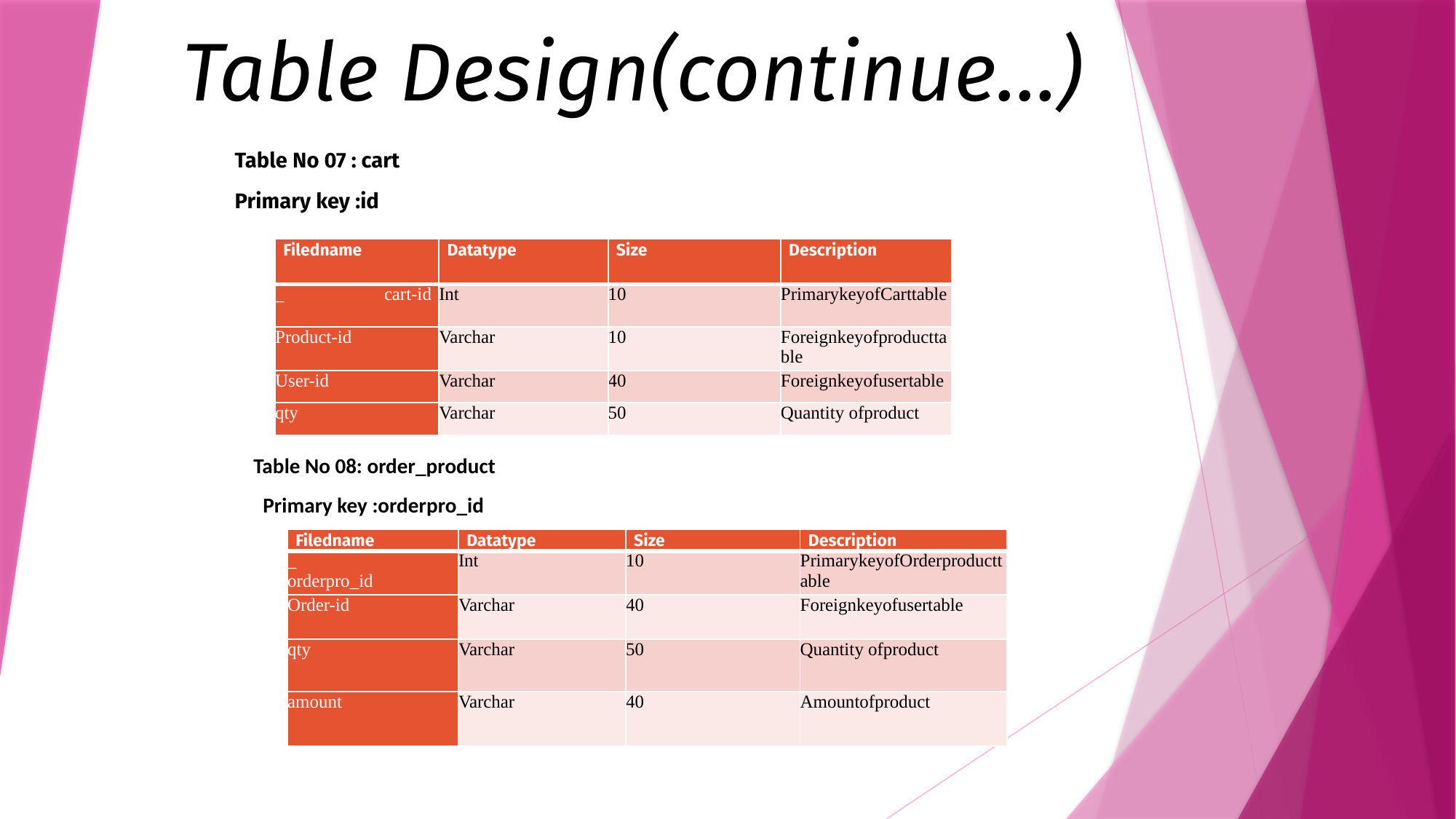

# Table Design(continue…)
Table No 07 : cart
Primary key :id
| Filedname | Datatype | Size | Description |
| --- | --- | --- | --- |
| \_ cart-id | Int | 10 | PrimarykeyofCarttable |
| Product-id | Varchar | 10 | Foreignkeyofproducttable |
| User-id | Varchar | 40 | Foreignkeyofusertable |
| qty | Varchar | 50 | Quantity ofproduct |

    Table No 08: order_product
      Primary key :orderpro_id

| Filedname | Datatype | Size | Description |
| --- | --- | --- | --- |
| \_ orderpro\_id | Int | 10 | PrimarykeyofOrderproducttable |
| Order-id | Varchar | 40 | Foreignkeyofusertable |
| qty | Varchar | 50 | Quantity ofproduct |
| amount | Varchar | 40 | Amountofproduct |